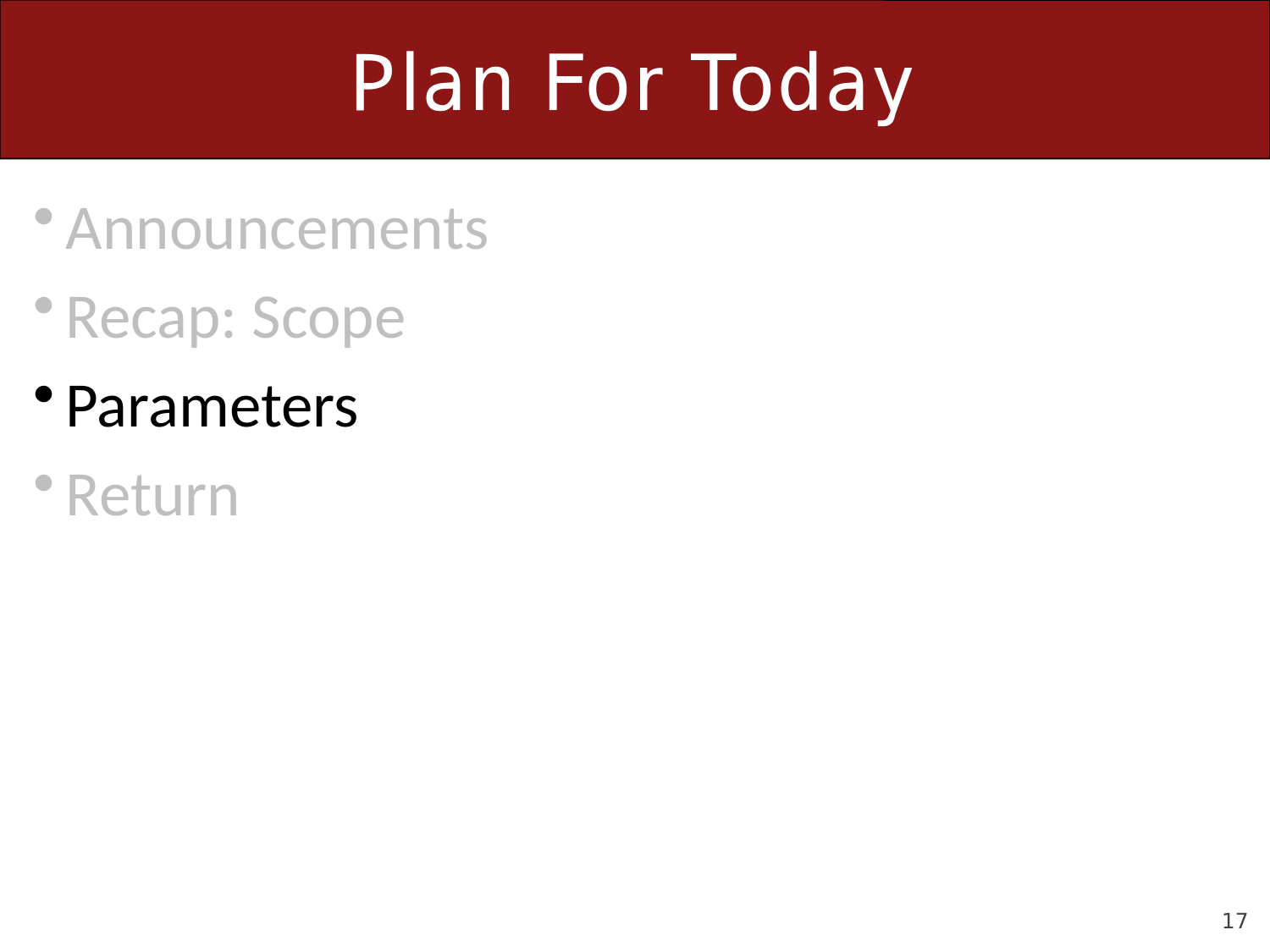

# Plan For Today
Announcements
Recap: Scope
Parameters
Return